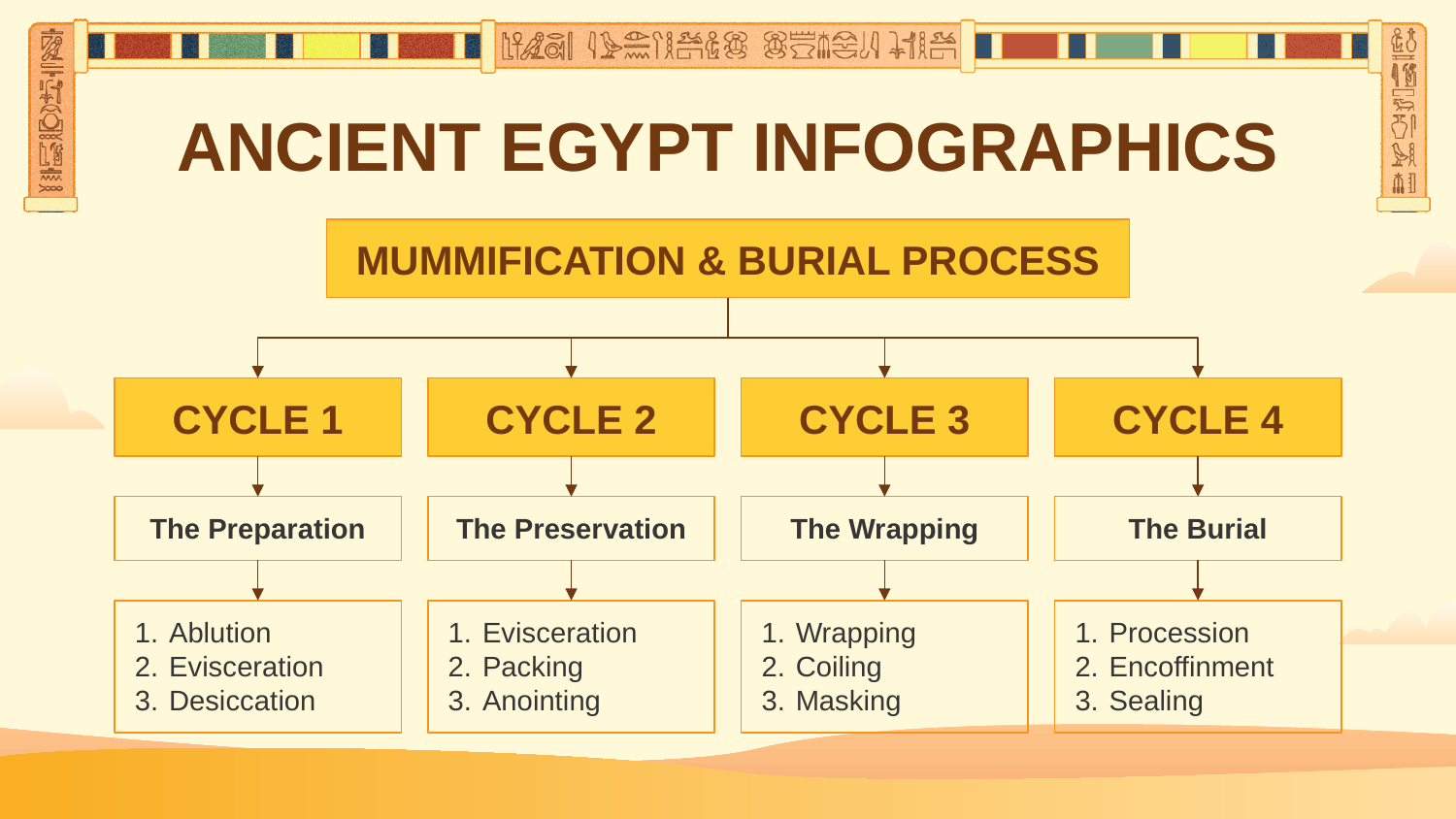

# ANCIENT EGYPT INFOGRAPHICS
MUMMIFICATION & BURIAL PROCESS
CYCLE 1
The Preparation
Ablution
Evisceration
Desiccation
CYCLE 2
The Preservation
Evisceration
Packing
Anointing
CYCLE 3
The Wrapping
Wrapping
Coiling
Masking
CYCLE 4
The Burial
Procession
Encoffinment
Sealing